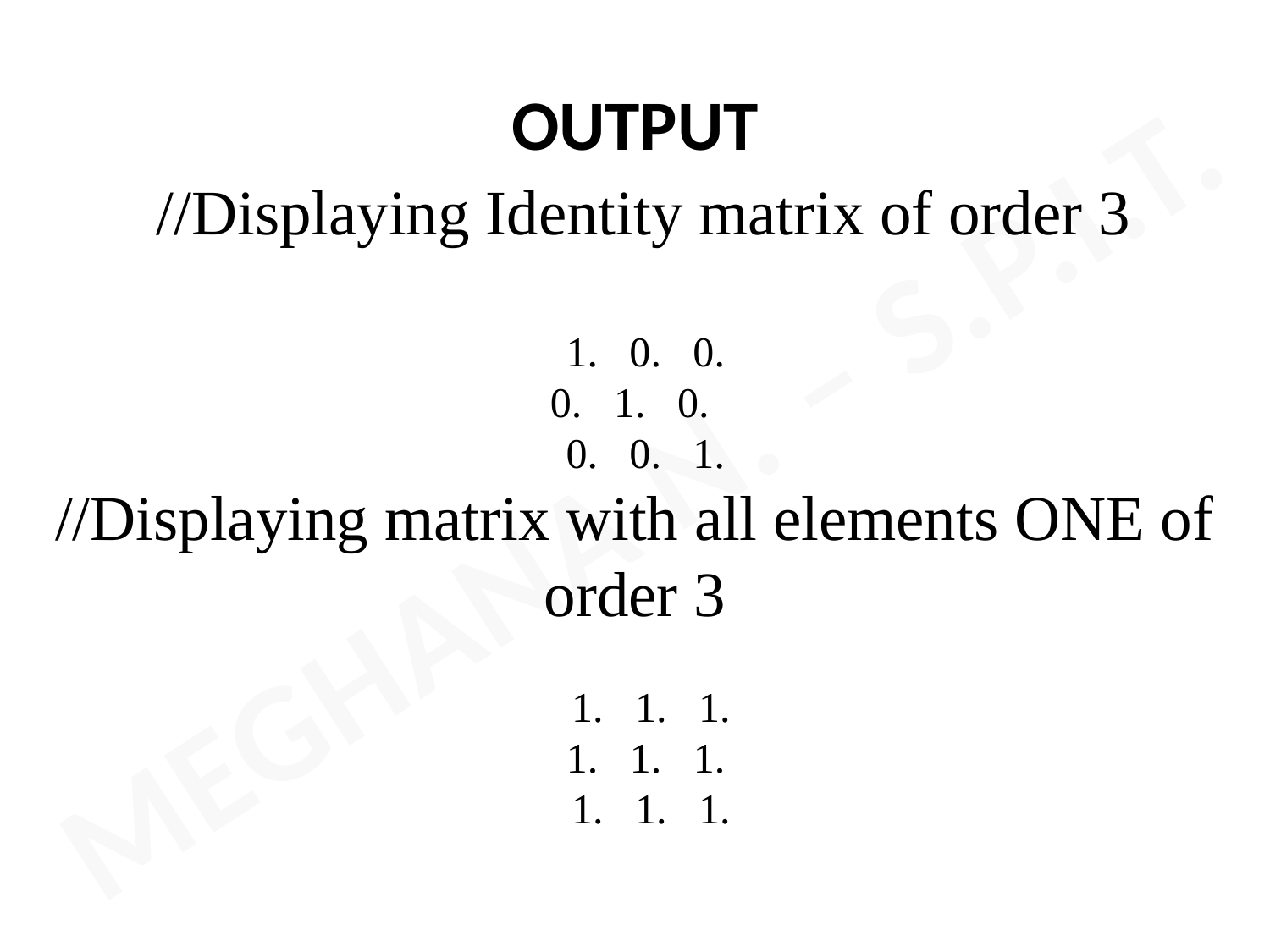

# OUTPUT //Displaying Identity matrix of order 3 1.   0.   0. 0.   1.   0. 0.   0.   1. //Displaying matrix with all elements ONE of order 3   1.   1.   1. 1.   1.   1. 1.   1.   1.